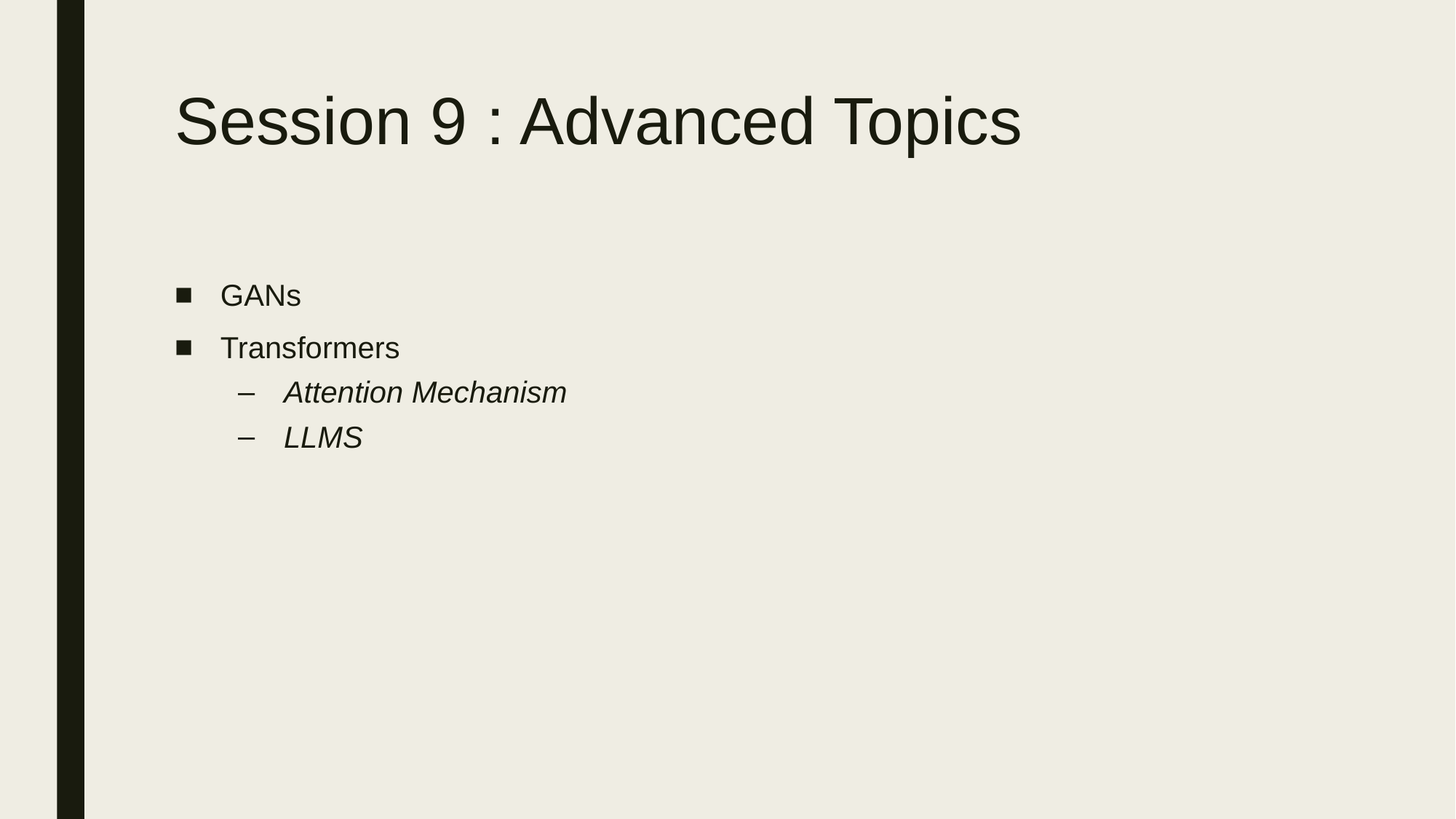

# Session 9 : Advanced Topics
GANs
Transformers
Attention Mechanism
LLMS